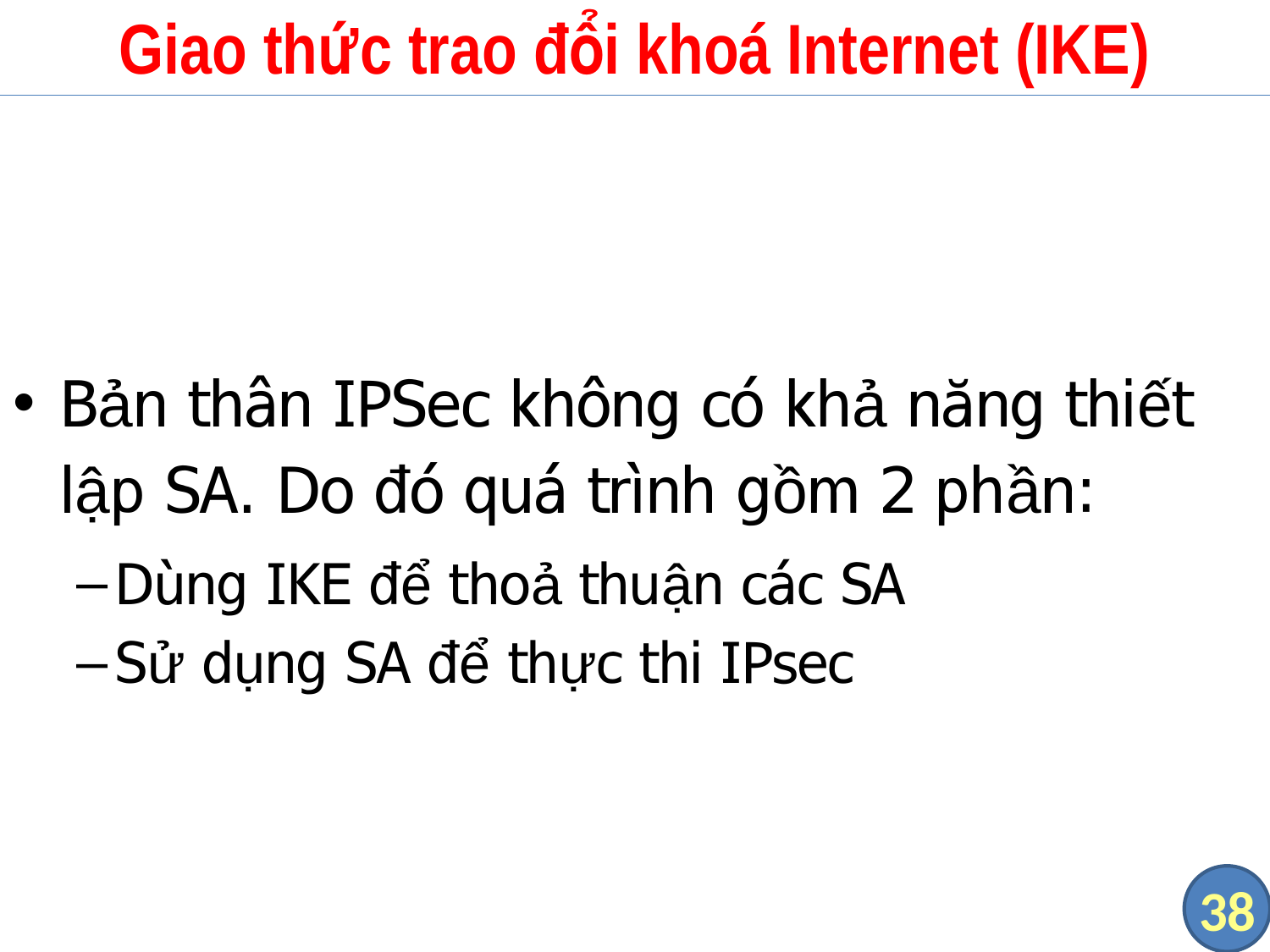

# Giao thức trao đổi khoá Internet (IKE)
Bản thân IPSec không có khả năng thiết lập SA. Do đó quá trình gồm 2 phần:
Dùng IKE để thoả thuận các SA
Sử dụng SA để thực thi IPsec
38